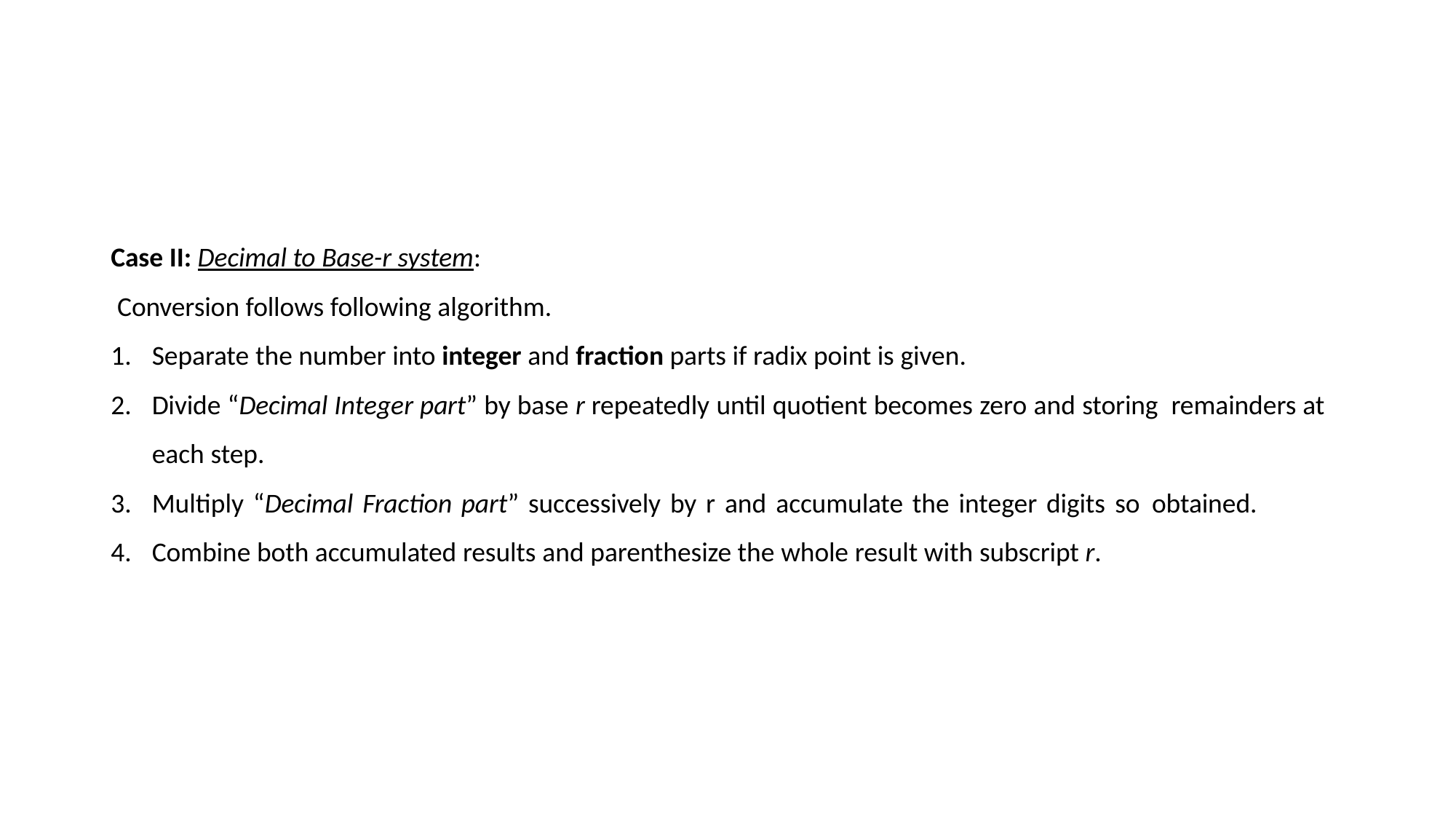

#
Case II: Decimal to Base-r system:
 Conversion follows following algorithm.
Separate the number into integer and fraction parts if radix point is given.
Divide “Decimal Integer part” by base r repeatedly until quotient becomes zero and storing remainders at each step.
Multiply “Decimal Fraction part” successively by r and accumulate the integer digits so obtained.
Combine both accumulated results and parenthesize the whole result with subscript r.